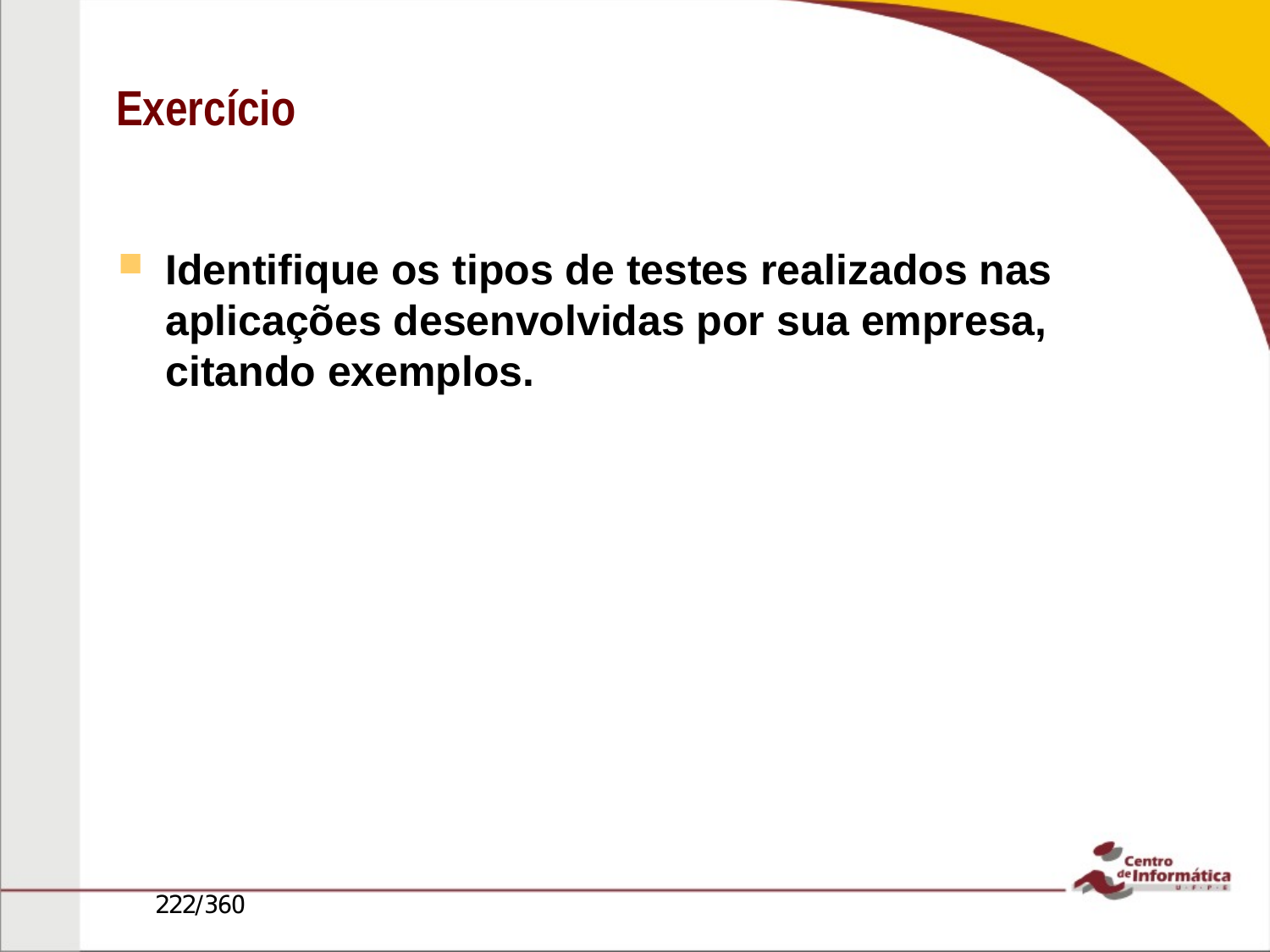

Exercício
Identifique os tipos de testes realizados nas aplicações desenvolvidas por sua empresa, citando exemplos.
222/360